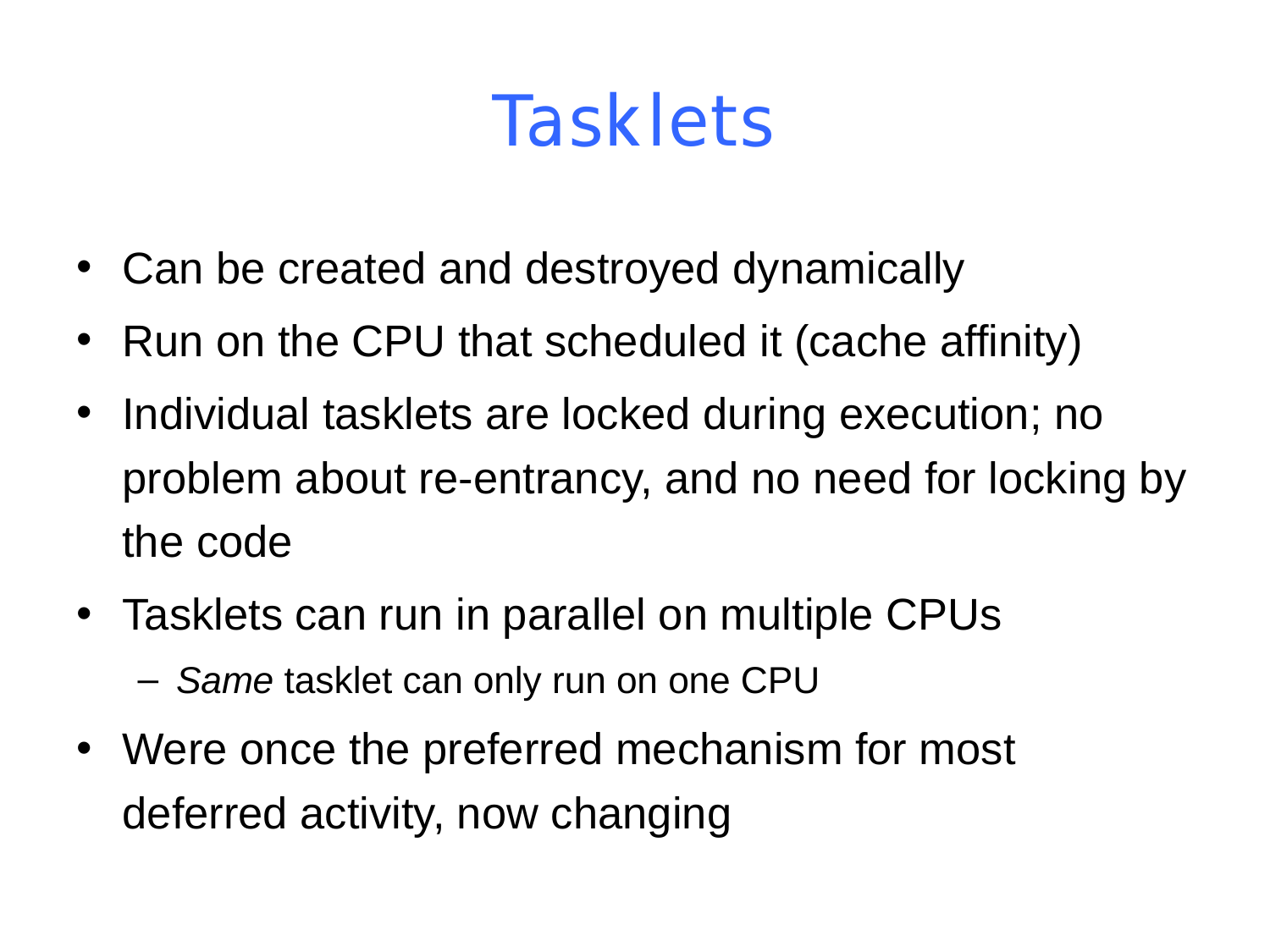

# Tasklets
Can be created and destroyed dynamically
Run on the CPU that scheduled it (cache affinity)
Individual tasklets are locked during execution; no problem about re-entrancy, and no need for locking by the code
Tasklets can run in parallel on multiple CPUs
Same tasklet can only run on one CPU
Were once the preferred mechanism for most deferred activity, now changing